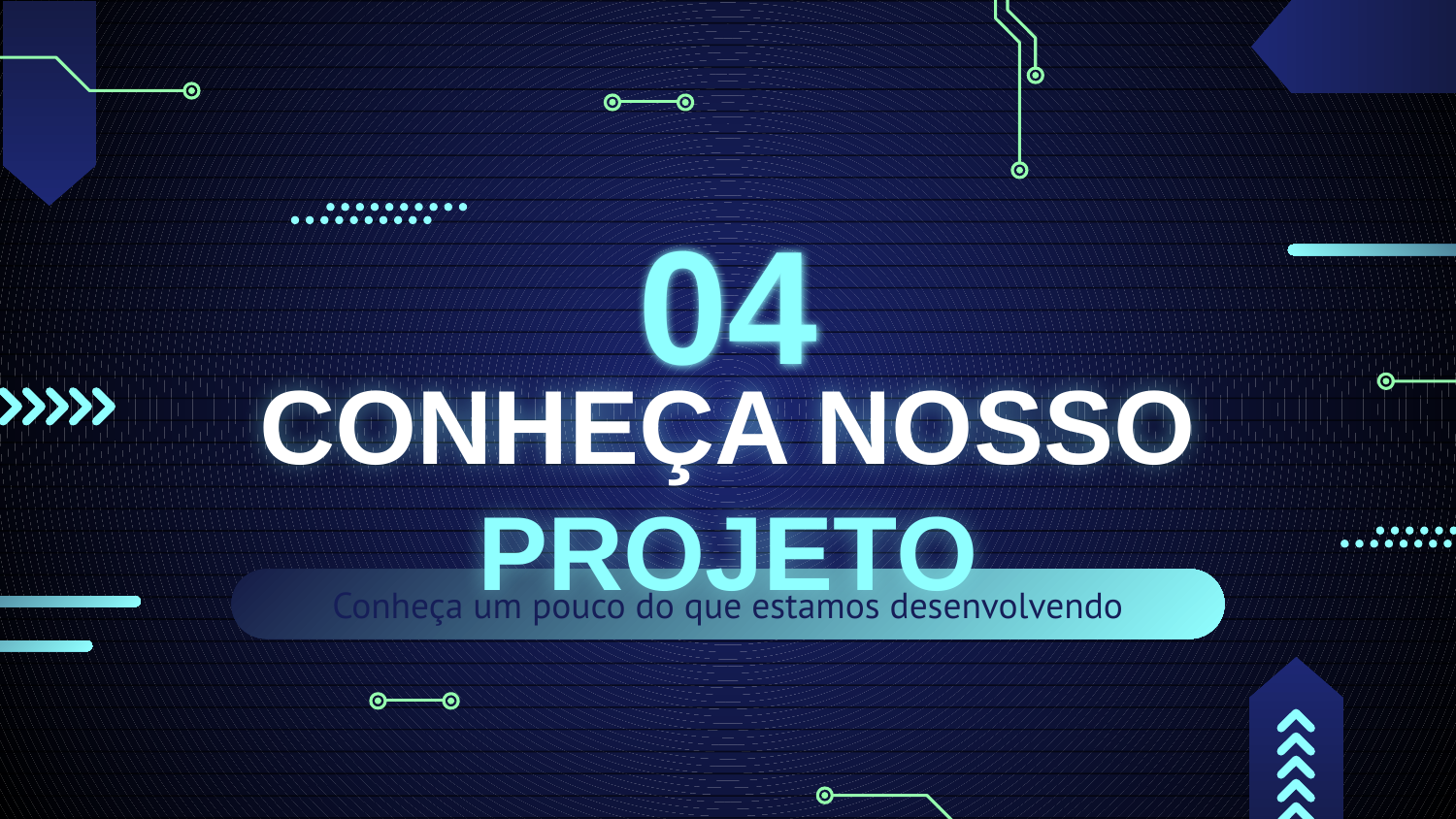

04
# CONHEÇA NOSSO PROJETO

Conheça um pouco do que estamos desenvolvendo